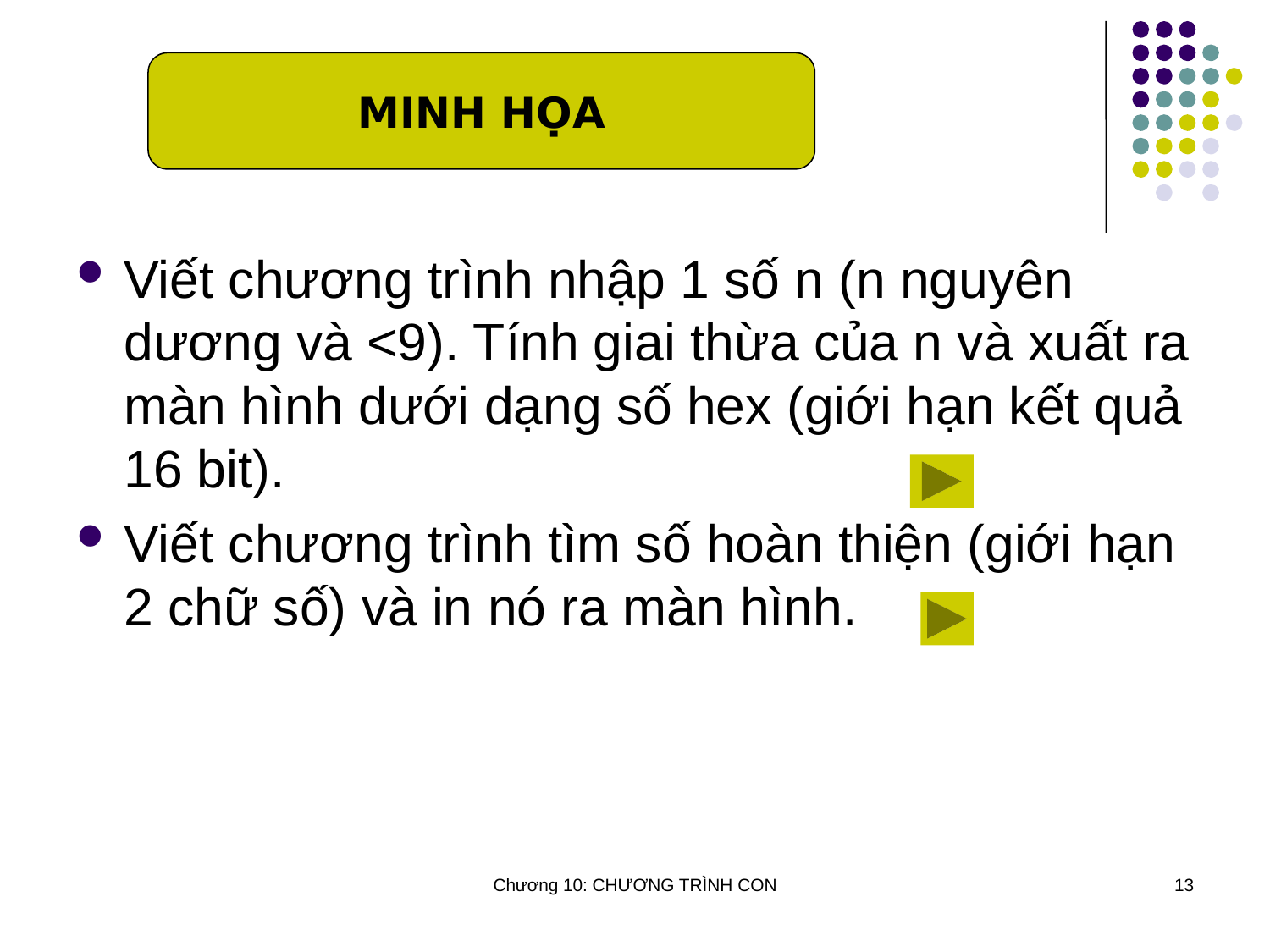

MINH HỌA
Viết chương trình nhập 1 số n (n nguyên dương và <9). Tính giai thừa của n và xuất ra màn hình dưới dạng số hex (giới hạn kết quả 16 bit).
Viết chương trình tìm số hoàn thiện (giới hạn 2 chữ số) và in nó ra màn hình.

Chương 10: CHƯƠNG TRÌNH CON
13